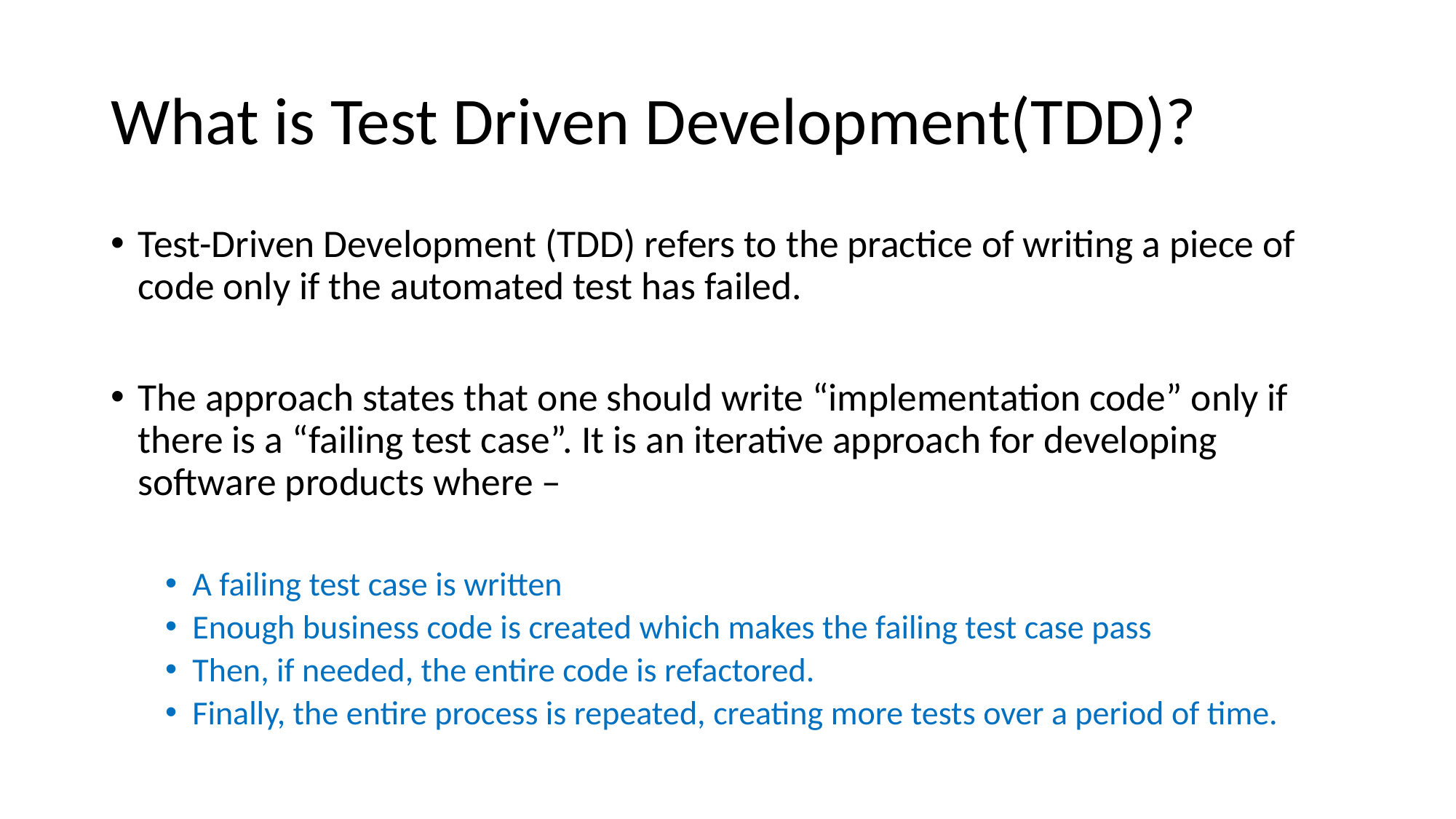

# What is Test Driven Development(TDD)?
Test-Driven Development (TDD) refers to the practice of writing a piece of code only if the automated test has failed.

The approach states that one should write “implementation code” only if there is a “failing test case”. It is an iterative approach for developing software products where –

A failing test case is written
Enough business code is created which makes the failing test case pass
Then, if needed, the entire code is refactored.
Finally, the entire process is repeated, creating more tests over a period of time.